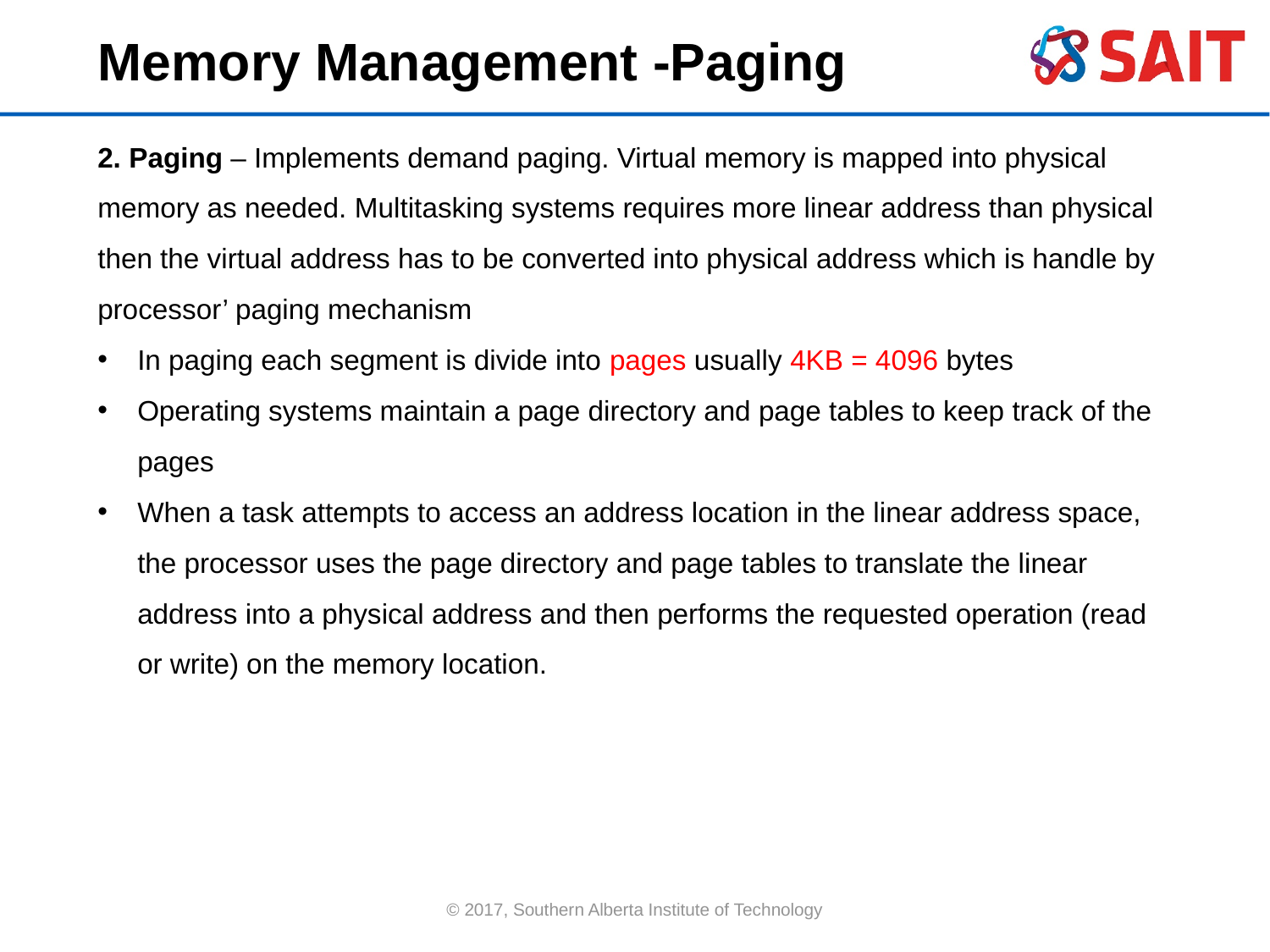

Memory Management -Paging
2. Paging – Implements demand paging. Virtual memory is mapped into physical memory as needed. Multitasking systems requires more linear address than physical then the virtual address has to be converted into physical address which is handle by processor’ paging mechanism
In paging each segment is divide into pages usually 4KB = 4096 bytes
Operating systems maintain a page directory and page tables to keep track of the pages
When a task attempts to access an address location in the linear address space, the processor uses the page directory and page tables to translate the linear address into a physical address and then performs the requested operation (read or write) on the memory location.